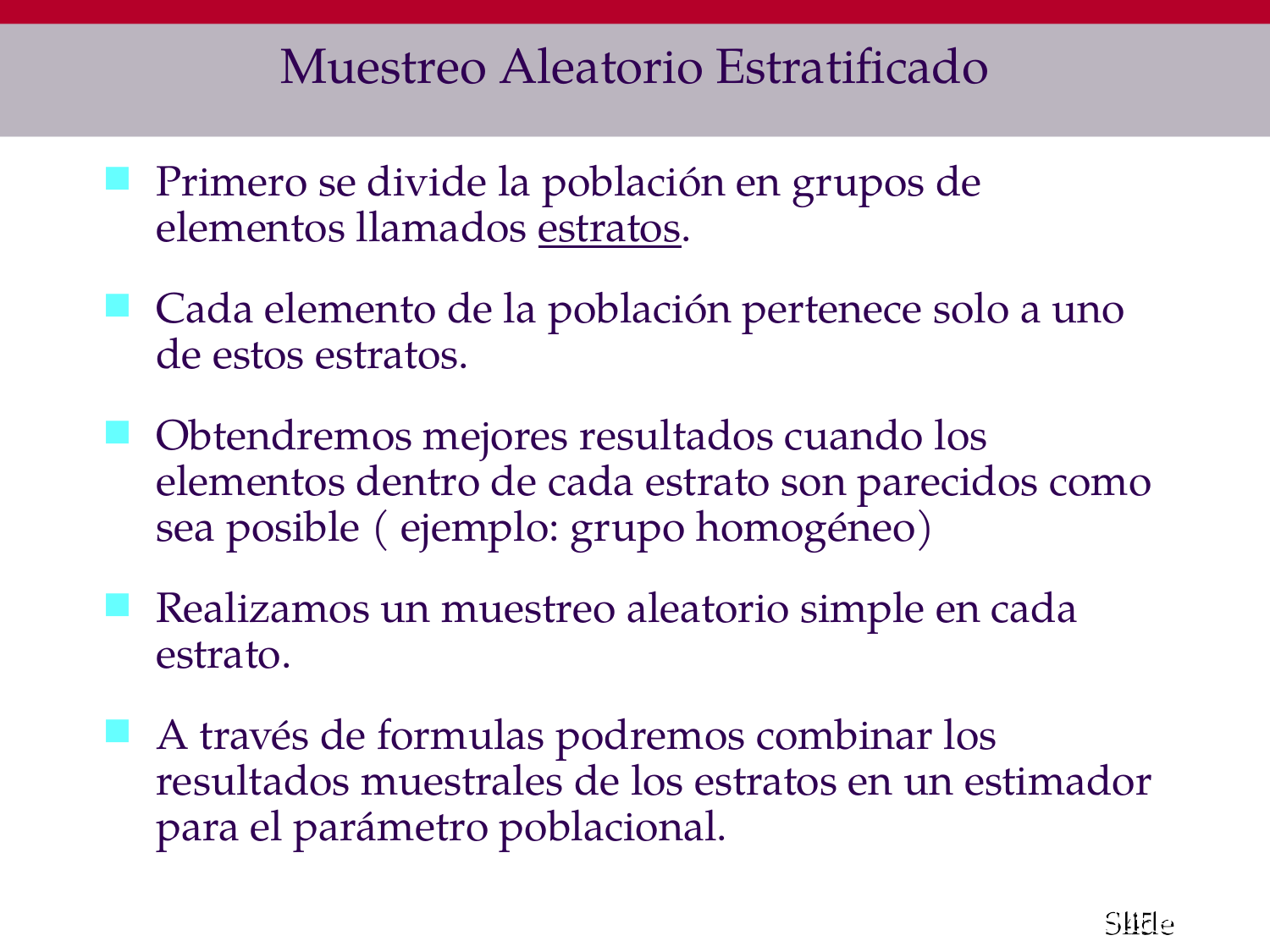

# Muestreo Aleatorio Estratificado
Primero se divide la población en grupos de elementos llamados estratos.

Cada elemento de la población pertenece solo a uno de estos estratos.

Obtendremos mejores resultados cuando los elementos dentro de cada estrato son parecidos como sea posible ( ejemplo: grupo homogéneo)

Realizamos un muestreo aleatorio simple en cada estrato.

A través de formulas podremos combinar los resultados muestrales de los estratos en un estimador para el parámetro poblacional.